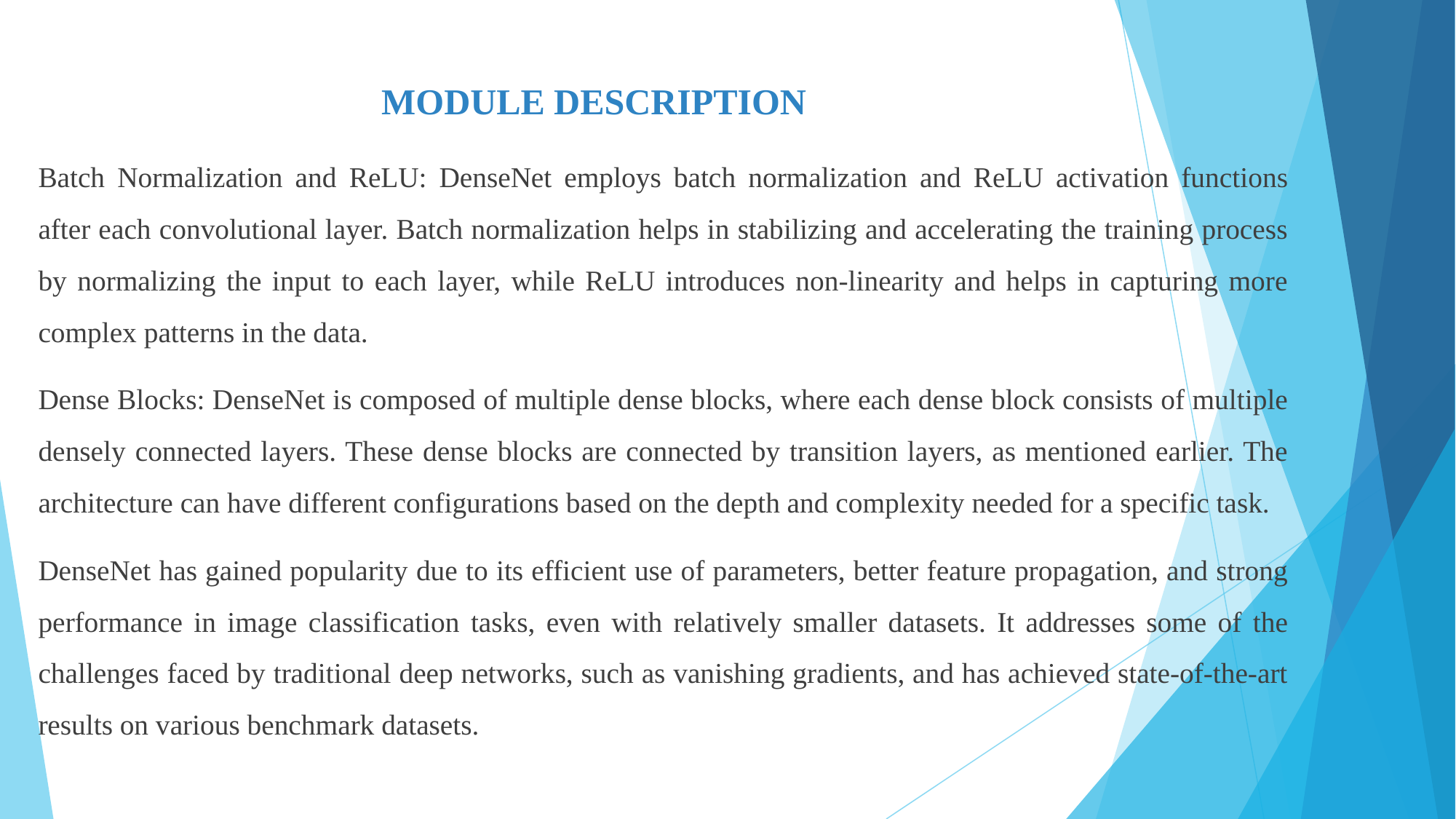

# MODULE DESCRIPTION
Batch Normalization and ReLU: DenseNet employs batch normalization and ReLU activation functions after each convolutional layer. Batch normalization helps in stabilizing and accelerating the training process by normalizing the input to each layer, while ReLU introduces non-linearity and helps in capturing more complex patterns in the data.
Dense Blocks: DenseNet is composed of multiple dense blocks, where each dense block consists of multiple densely connected layers. These dense blocks are connected by transition layers, as mentioned earlier. The architecture can have different configurations based on the depth and complexity needed for a specific task.
DenseNet has gained popularity due to its efficient use of parameters, better feature propagation, and strong performance in image classification tasks, even with relatively smaller datasets. It addresses some of the challenges faced by traditional deep networks, such as vanishing gradients, and has achieved state-of-the-art results on various benchmark datasets.